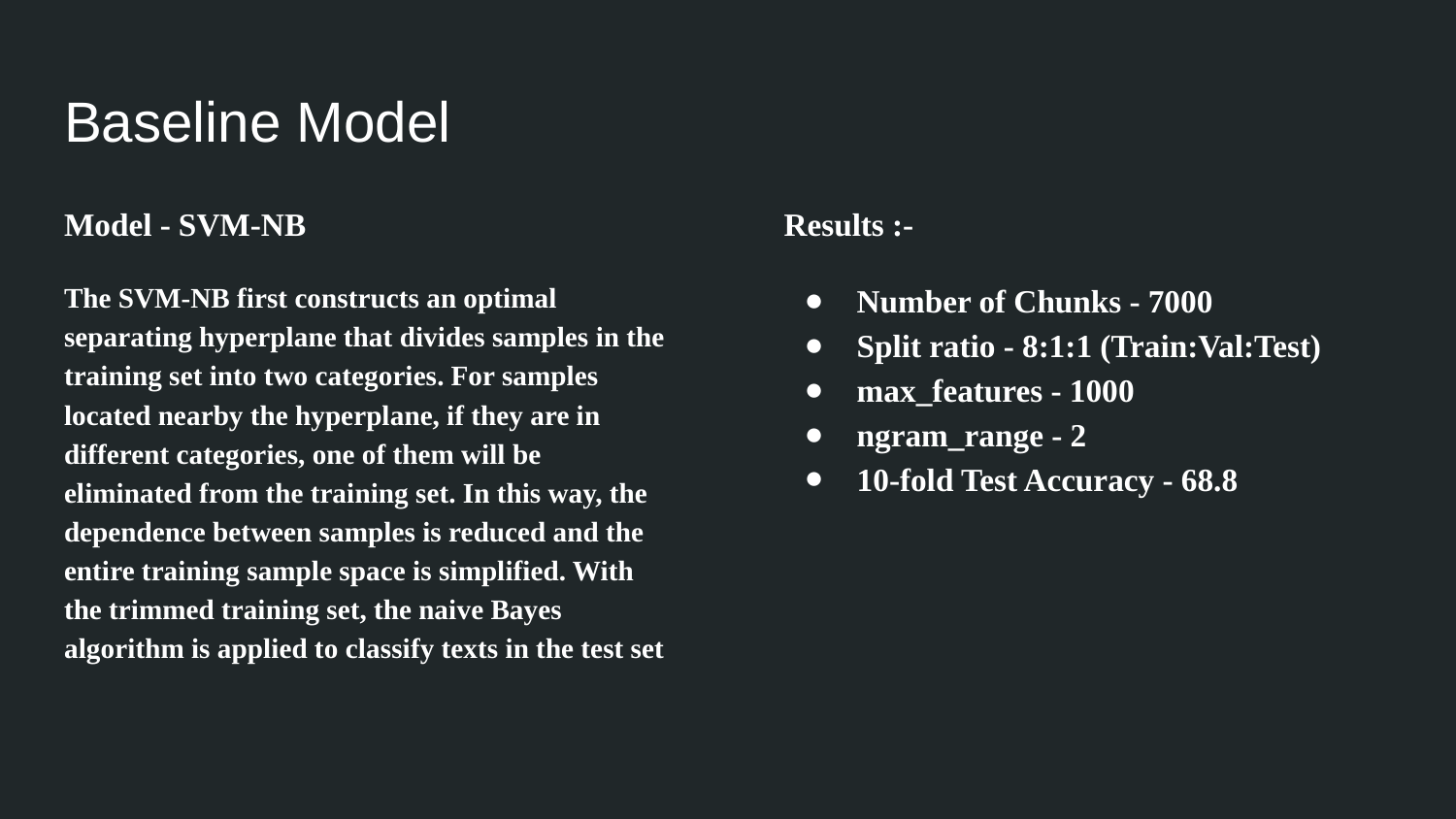

# Baseline Model
Model - SVM-NB
The SVM-NB first constructs an optimal separating hyperplane that divides samples in the training set into two categories. For samples located nearby the hyperplane, if they are in different categories, one of them will be eliminated from the training set. In this way, the dependence between samples is reduced and the entire training sample space is simplified. With the trimmed training set, the naive Bayes algorithm is applied to classify texts in the test set

Results :-
Number of Chunks - 7000
Split ratio - 8:1:1 (Train:Val:Test)
max_features - 1000
ngram_range - 2
10-fold Test Accuracy - 68.8